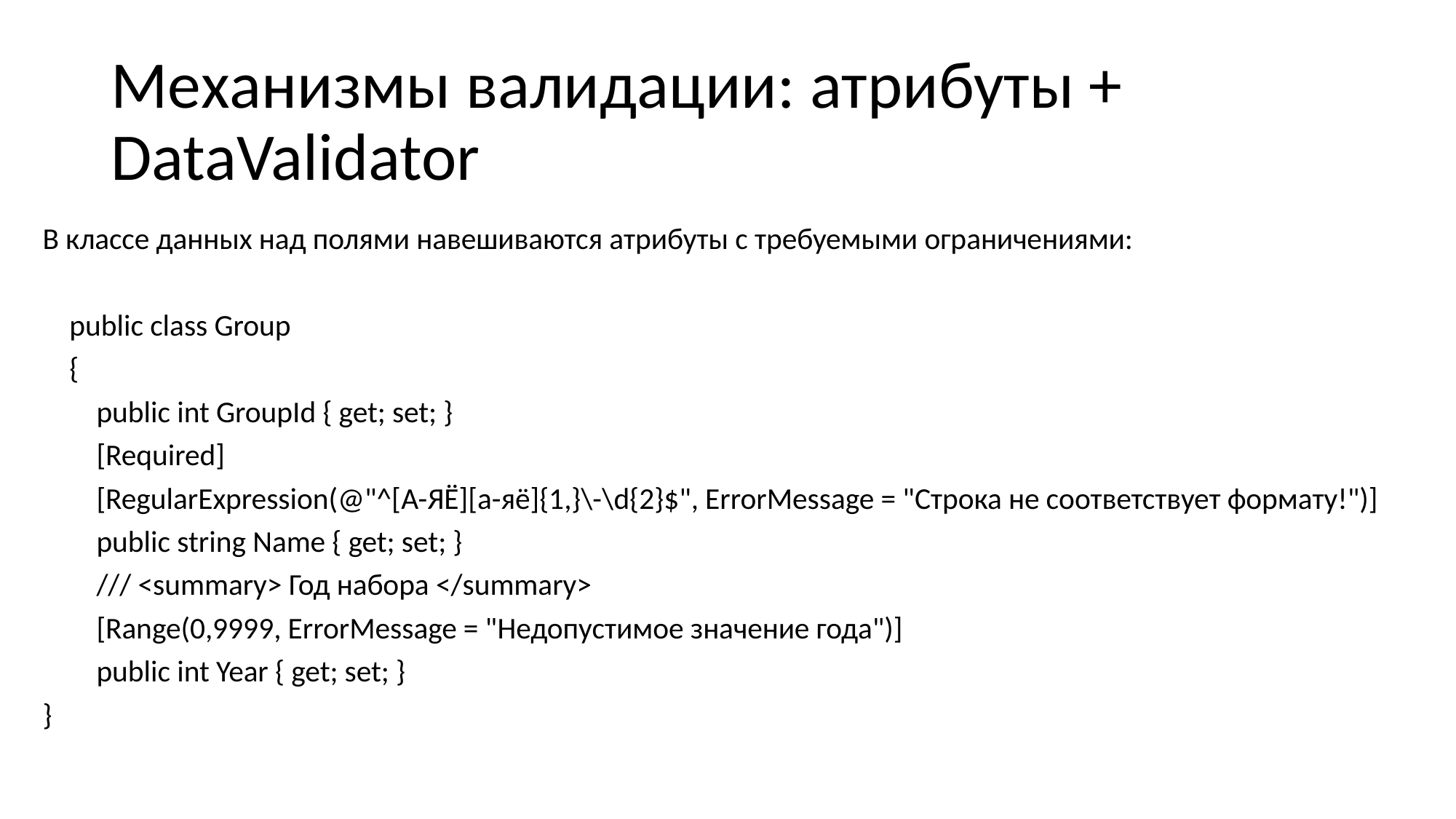

# Механизмы валидации: атрибуты + DataValidator
В классе данных над полями навешиваются атрибуты с требуемыми ограничениями:

    public class Group
    {
        public int GroupId { get; set; }
        [Required]
        [RegularExpression(@"^[А-ЯЁ][а-яё]{1,}\-\d{2}$", ErrorMessage = "Строка не соответствует формату!")]
        public string Name { get; set; }
        /// <summary> Год набора </summary>
        [Range(0,9999, ErrorMessage = "Недопустимое значение года")]
        public int Year { get; set; }
}